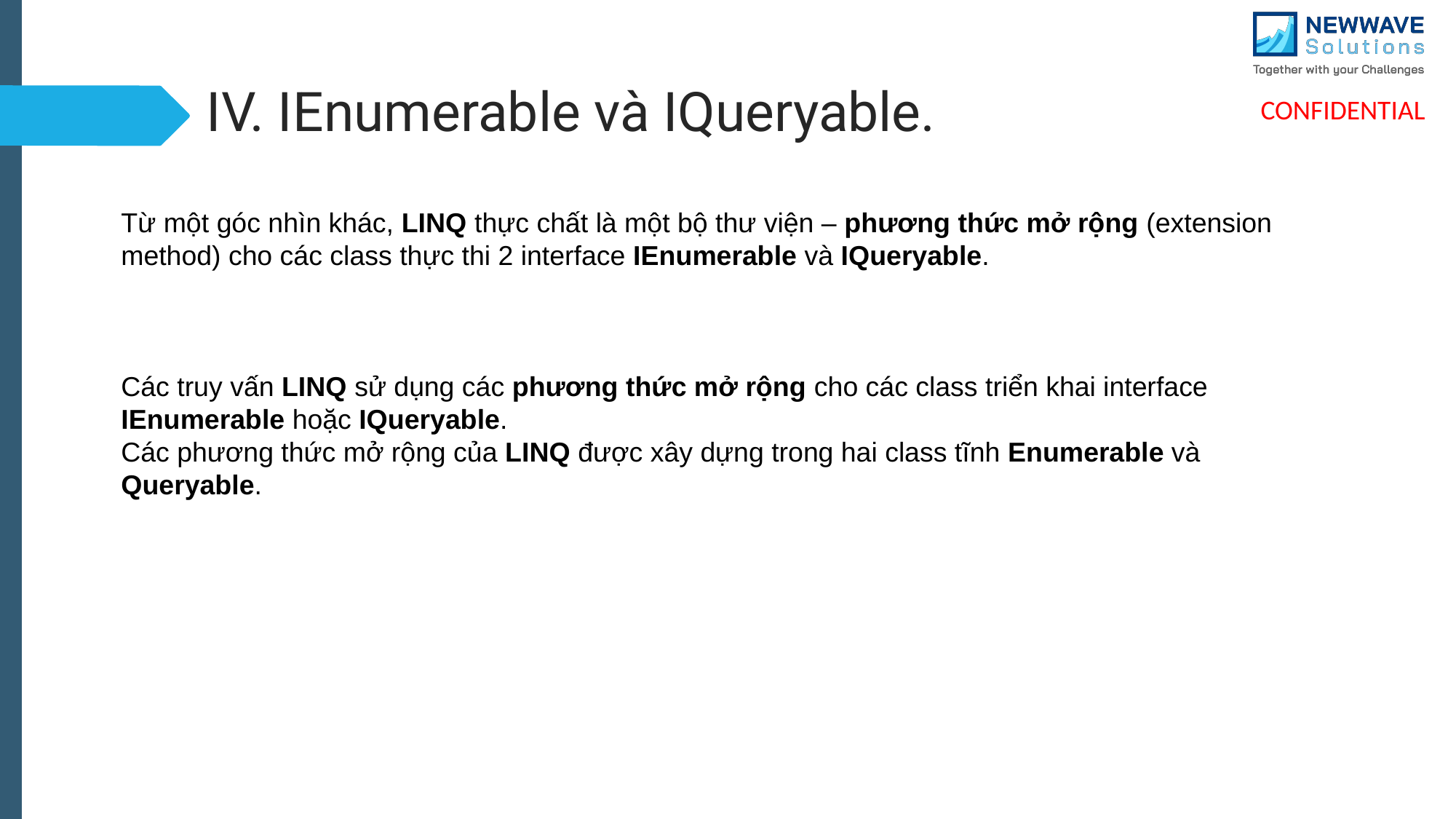

# IV. IEnumerable và IQueryable.
Từ một góc nhìn khác, LINQ thực chất là một bộ thư viện – phương thức mở rộng (extension method) cho các class thực thi 2 interface IEnumerable và IQueryable.

Các truy vấn LINQ sử dụng các phương thức mở rộng cho các class triển khai interface IEnumerable hoặc IQueryable.
Các phương thức mở rộng của LINQ được xây dựng trong hai class tĩnh Enumerable và Queryable.